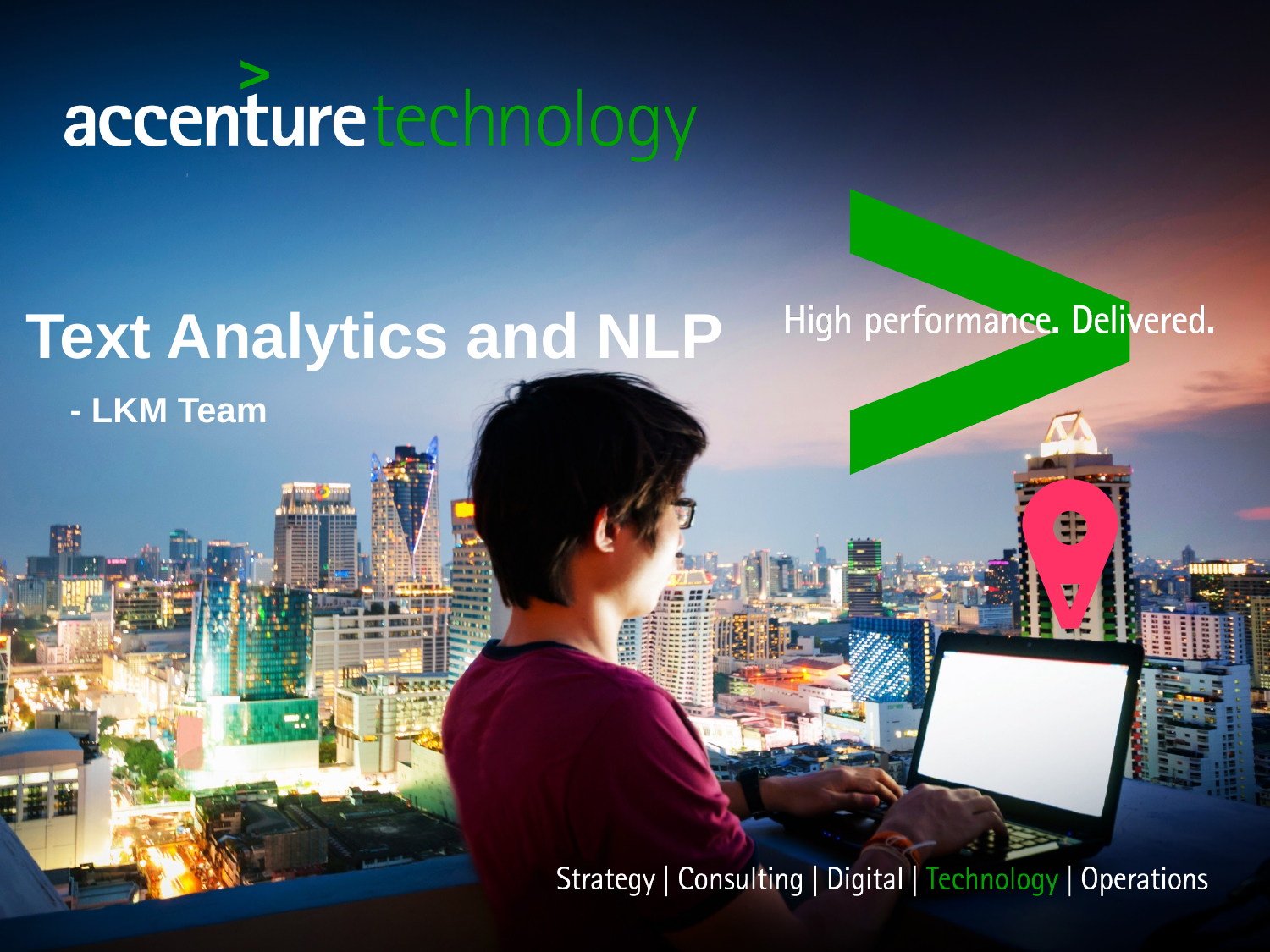

# Text Analytics and NLP
- LKM Team